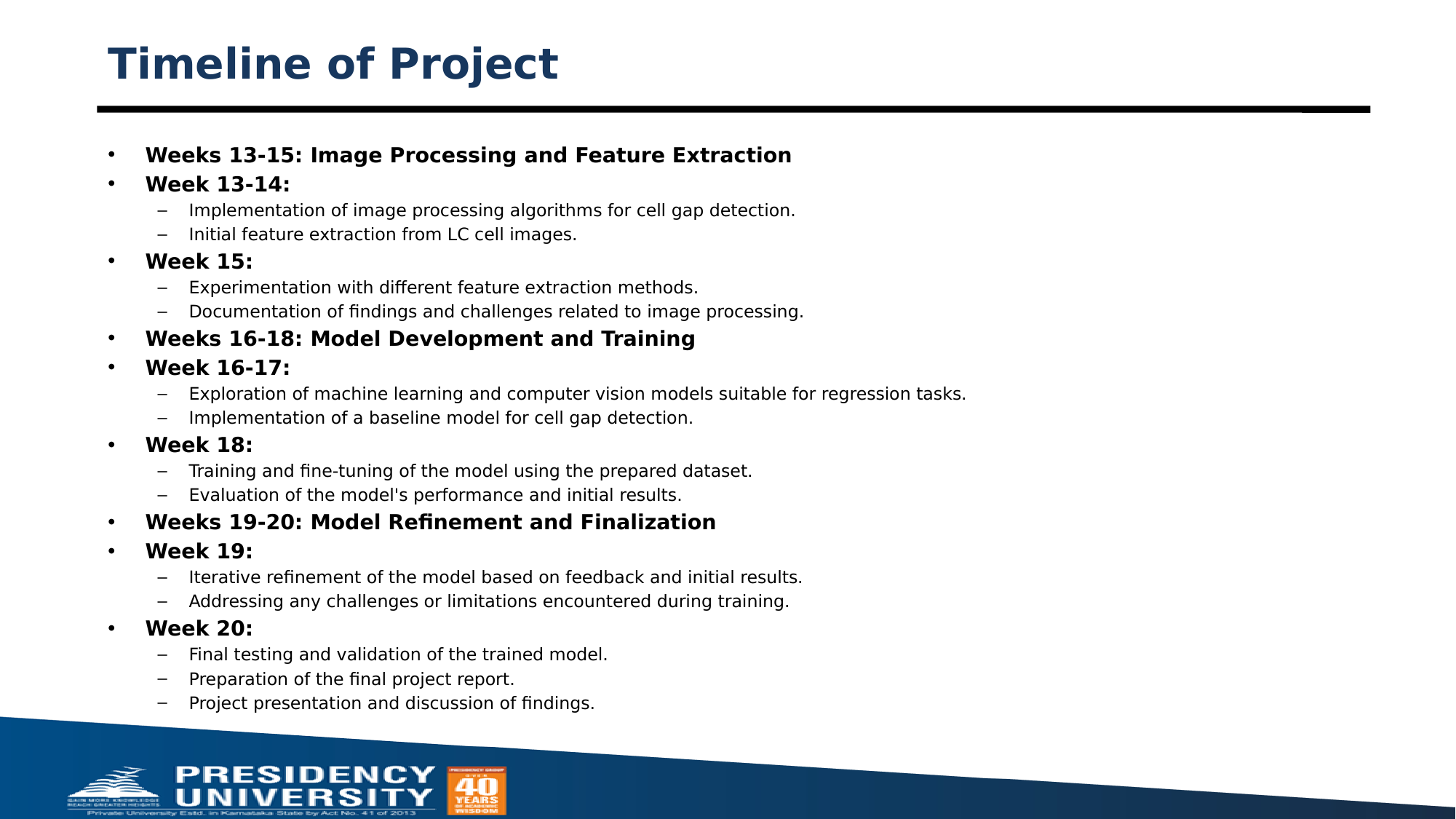

# Timeline of Project
Weeks 13-15: Image Processing and Feature Extraction
Week 13-14:
Implementation of image processing algorithms for cell gap detection.
Initial feature extraction from LC cell images.
Week 15:
Experimentation with different feature extraction methods.
Documentation of findings and challenges related to image processing.
Weeks 16-18: Model Development and Training
Week 16-17:
Exploration of machine learning and computer vision models suitable for regression tasks.
Implementation of a baseline model for cell gap detection.
Week 18:
Training and fine-tuning of the model using the prepared dataset.
Evaluation of the model's performance and initial results.
Weeks 19-20: Model Refinement and Finalization
Week 19:
Iterative refinement of the model based on feedback and initial results.
Addressing any challenges or limitations encountered during training.
Week 20:
Final testing and validation of the trained model.
Preparation of the final project report.
Project presentation and discussion of findings.